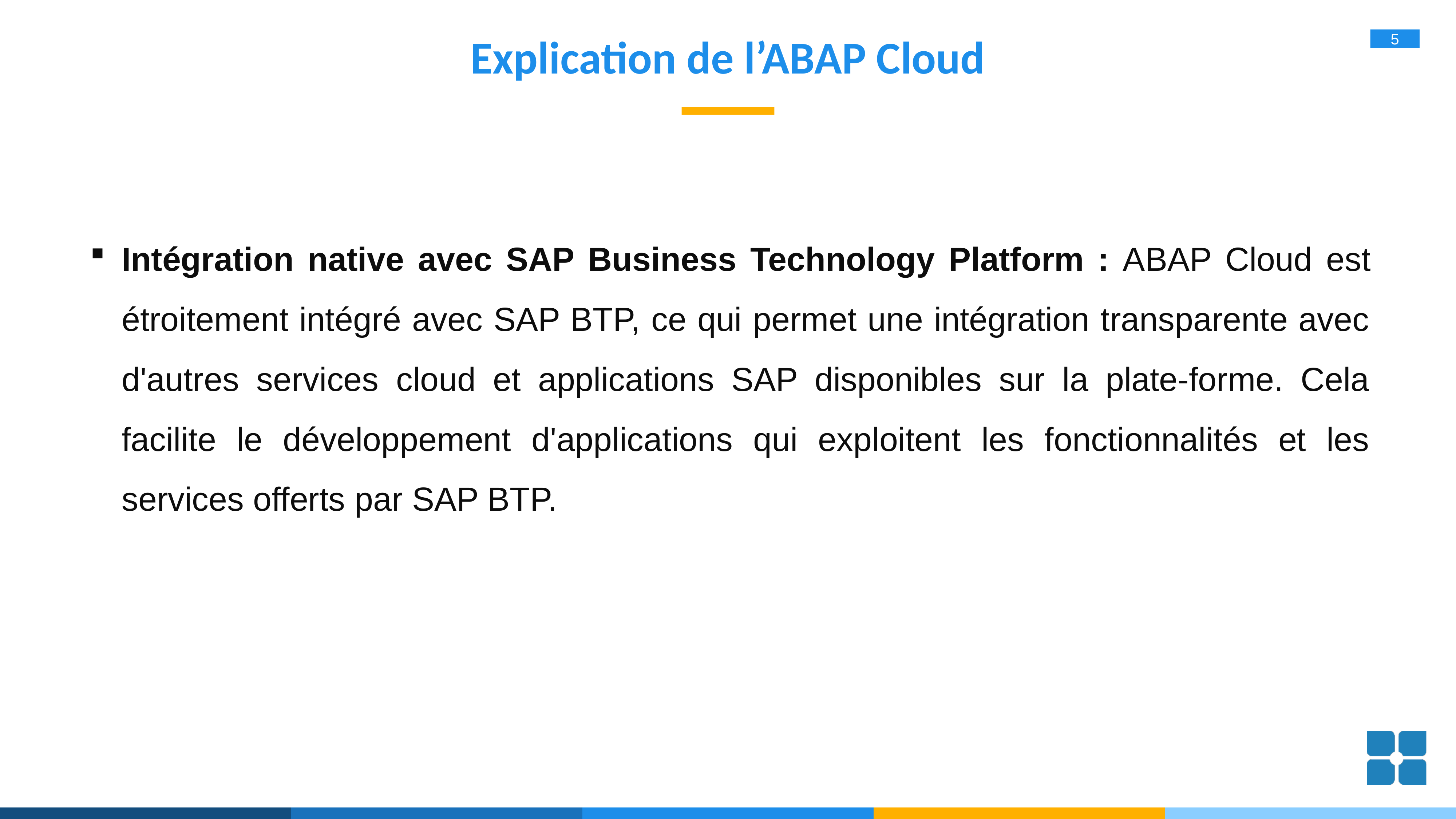

# Explication de l’ABAP Cloud
Intégration native avec SAP Business Technology Platform : ABAP Cloud est étroitement intégré avec SAP BTP, ce qui permet une intégration transparente avec d'autres services cloud et applications SAP disponibles sur la plate-forme. Cela facilite le développement d'applications qui exploitent les fonctionnalités et les services offerts par SAP BTP.